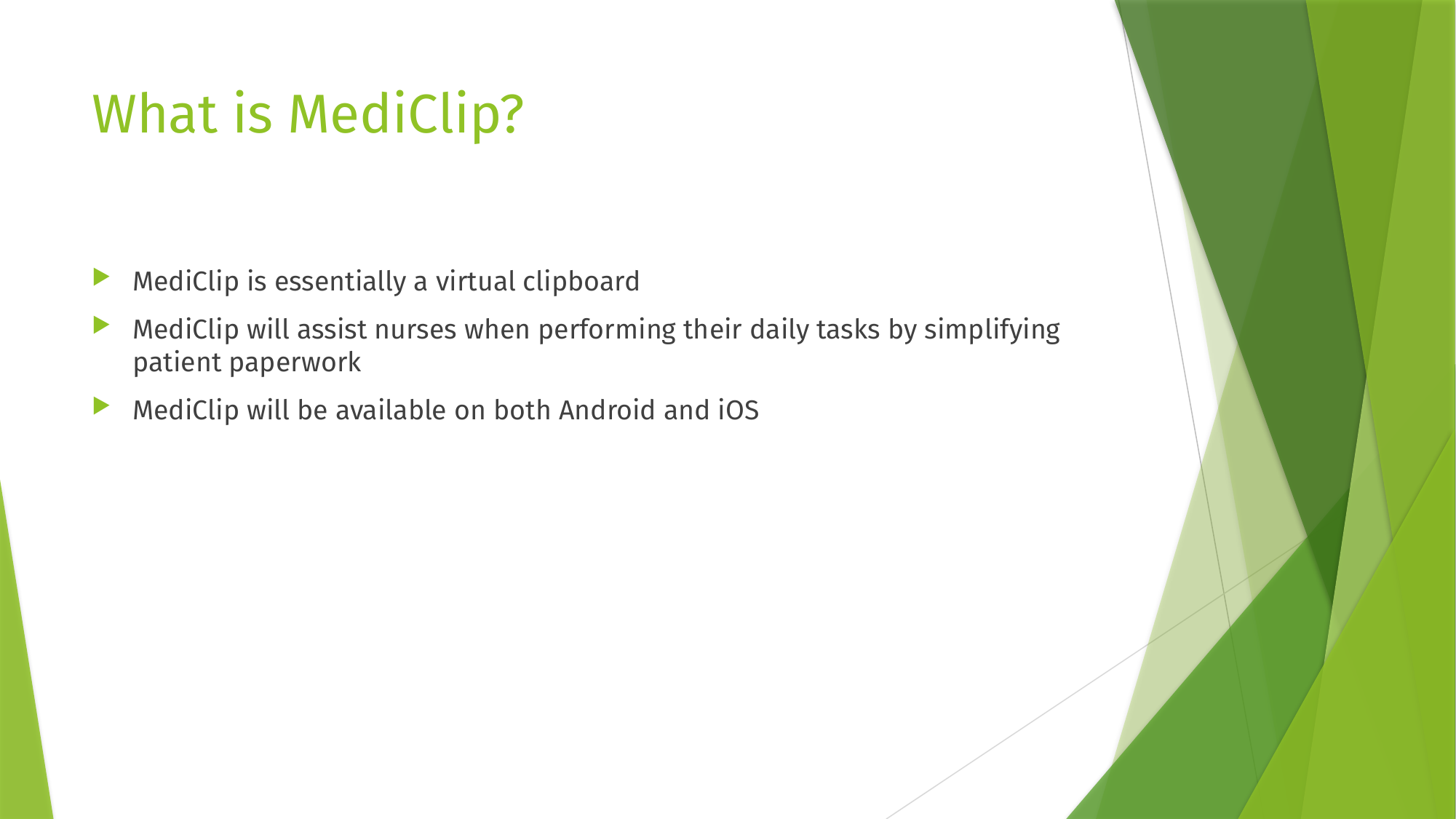

# What is MediClip?
MediClip is essentially a virtual clipboard
MediClip will assist nurses when performing their daily tasks by simplifying patient paperwork
MediClip will be available on both Android and iOS